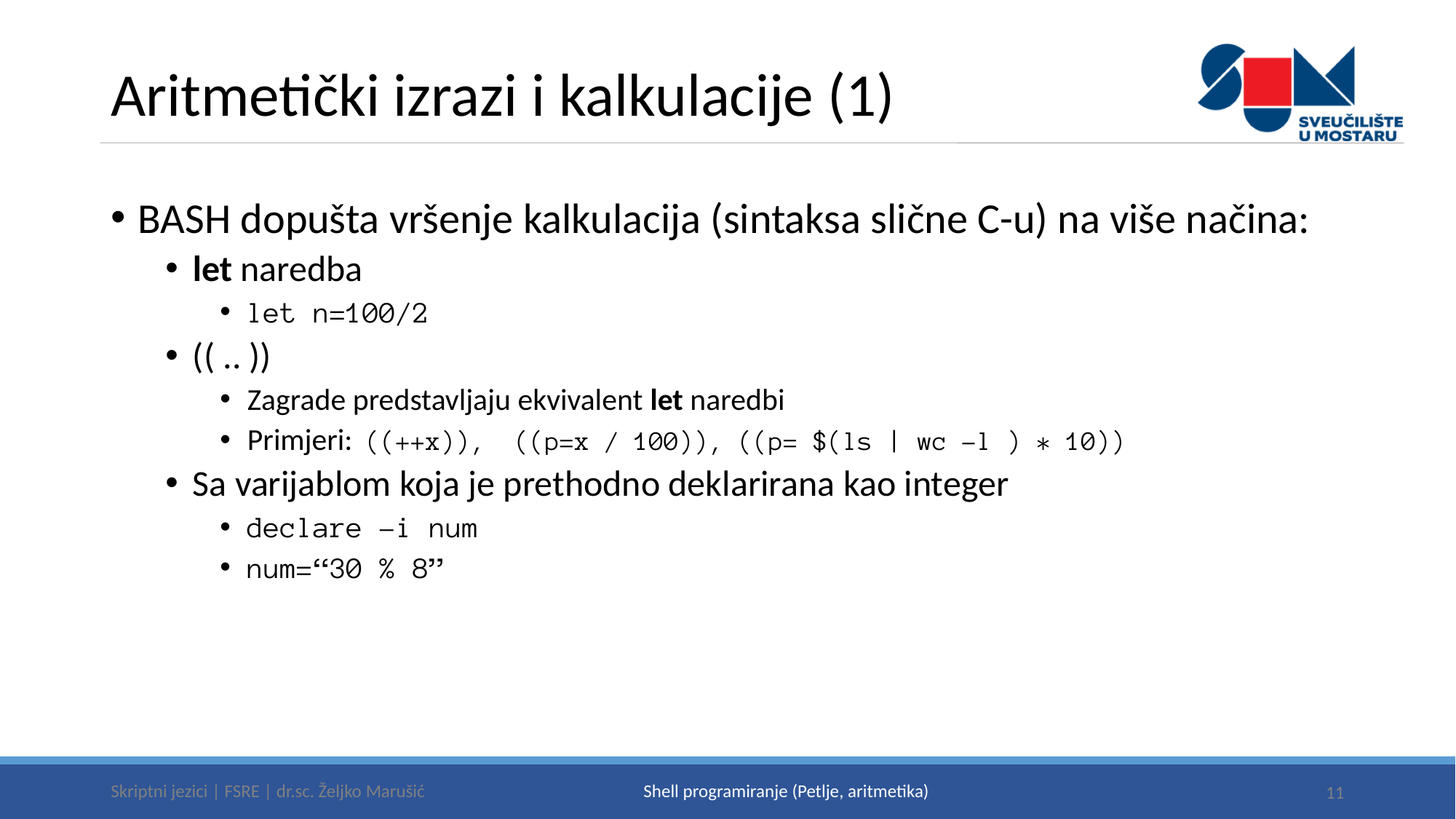

# Aritmetički izrazi i kalkulacije (1)
BASH dopušta vršenje kalkulacija (sintaksa slične C-u) na više načina:
let naredba
let n=100/2
(( .. ))
Zagrade predstavljaju ekvivalent let naredbi
Primjeri:  ((++x)),  ((p=x / 100)), ((p= $(ls | wc -l ) * 10))
Sa varijablom koja je prethodno deklarirana kao integer
declare –i num
num=“30 % 8”
Skriptni jezici | FSRE | dr.sc. Željko Marušić
11